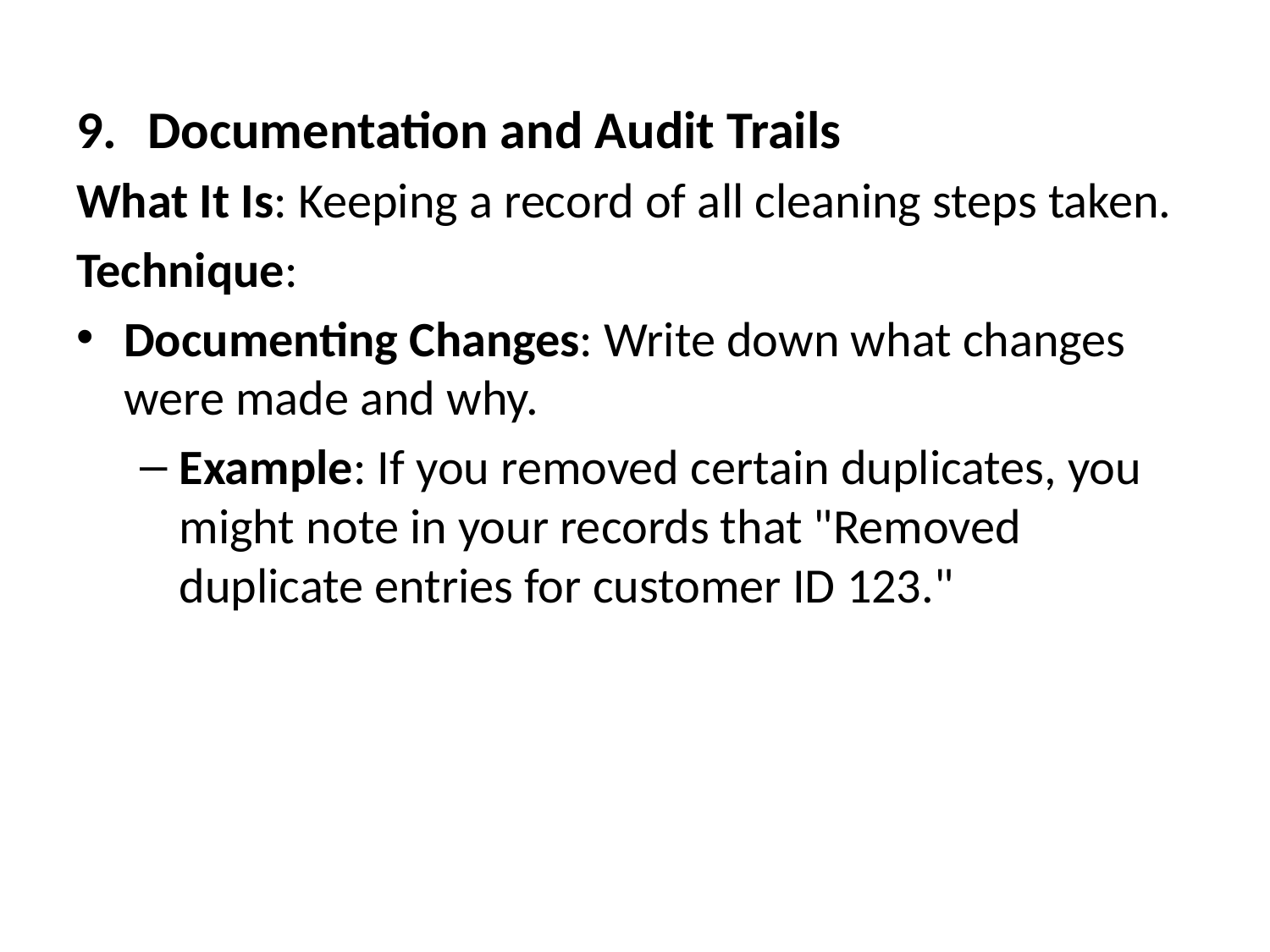

Documentation and Audit Trails
What It Is: Keeping a record of all cleaning steps taken.
Technique:
Documenting Changes: Write down what changes were made and why.
Example: If you removed certain duplicates, you might note in your records that "Removed duplicate entries for customer ID 123."